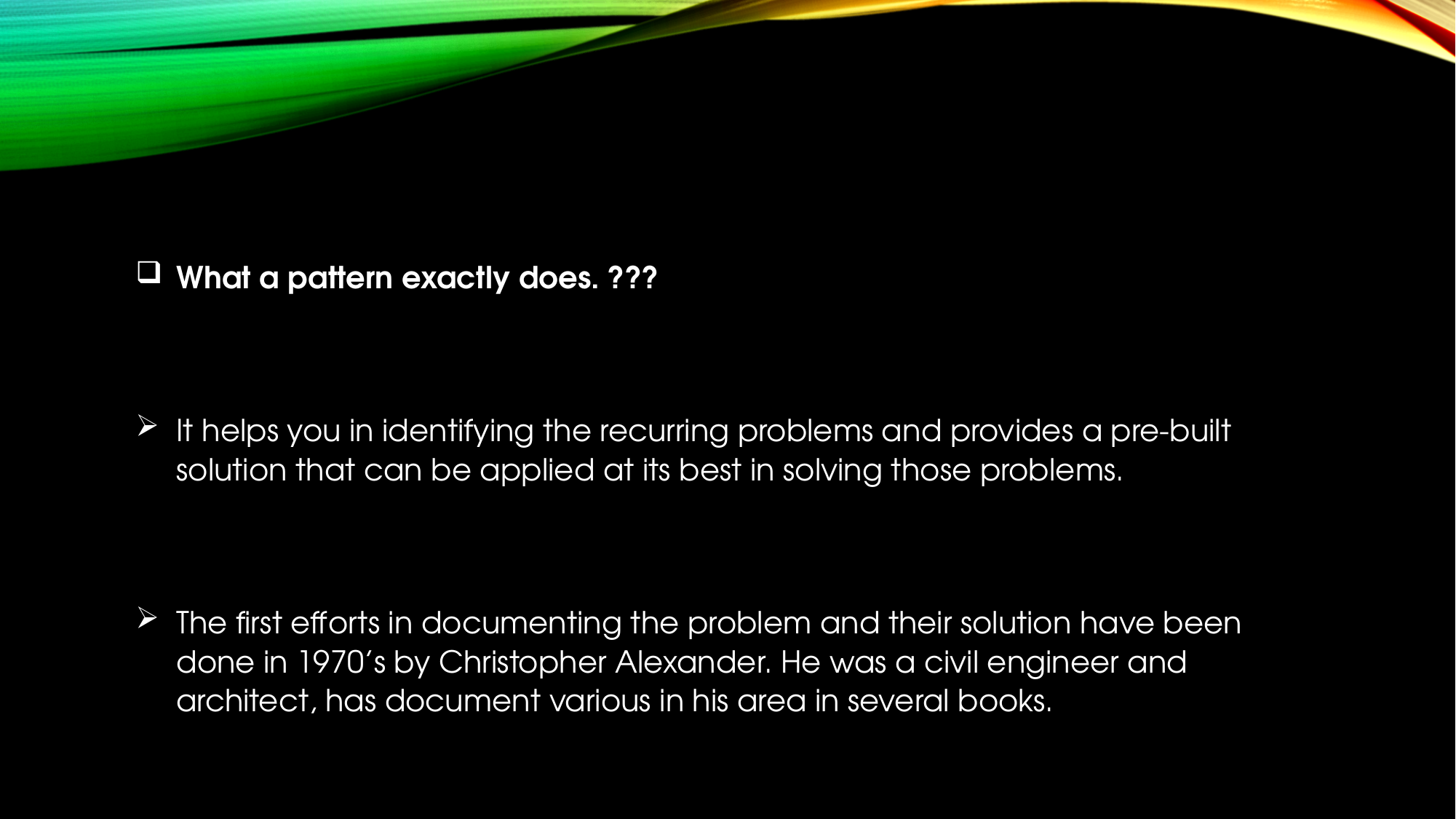

What a pattern exactly does. ???

It helps you in identifying the recurring problems and provides a pre-built solution that can be applied at its best in solving those problems.

The first efforts in documenting the problem and their solution have been done in 1970’s by Christopher Alexander. He was a civil engineer and architect, has document various in his area in several books.